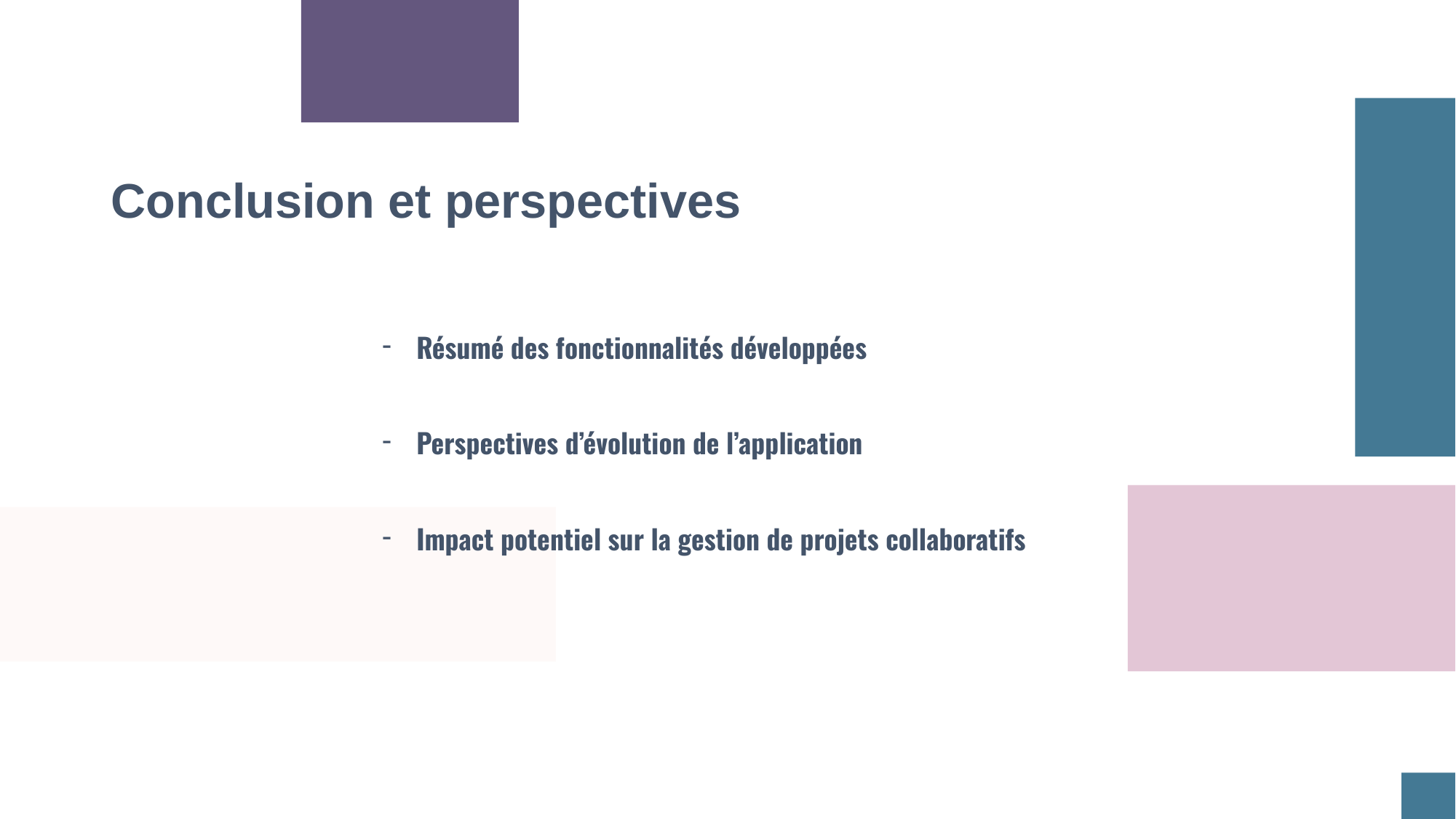

# Conclusion et perspectives
Résumé des fonctionnalités développées

Perspectives d’évolution de l’application

Impact potentiel sur la gestion de projets collaboratifs